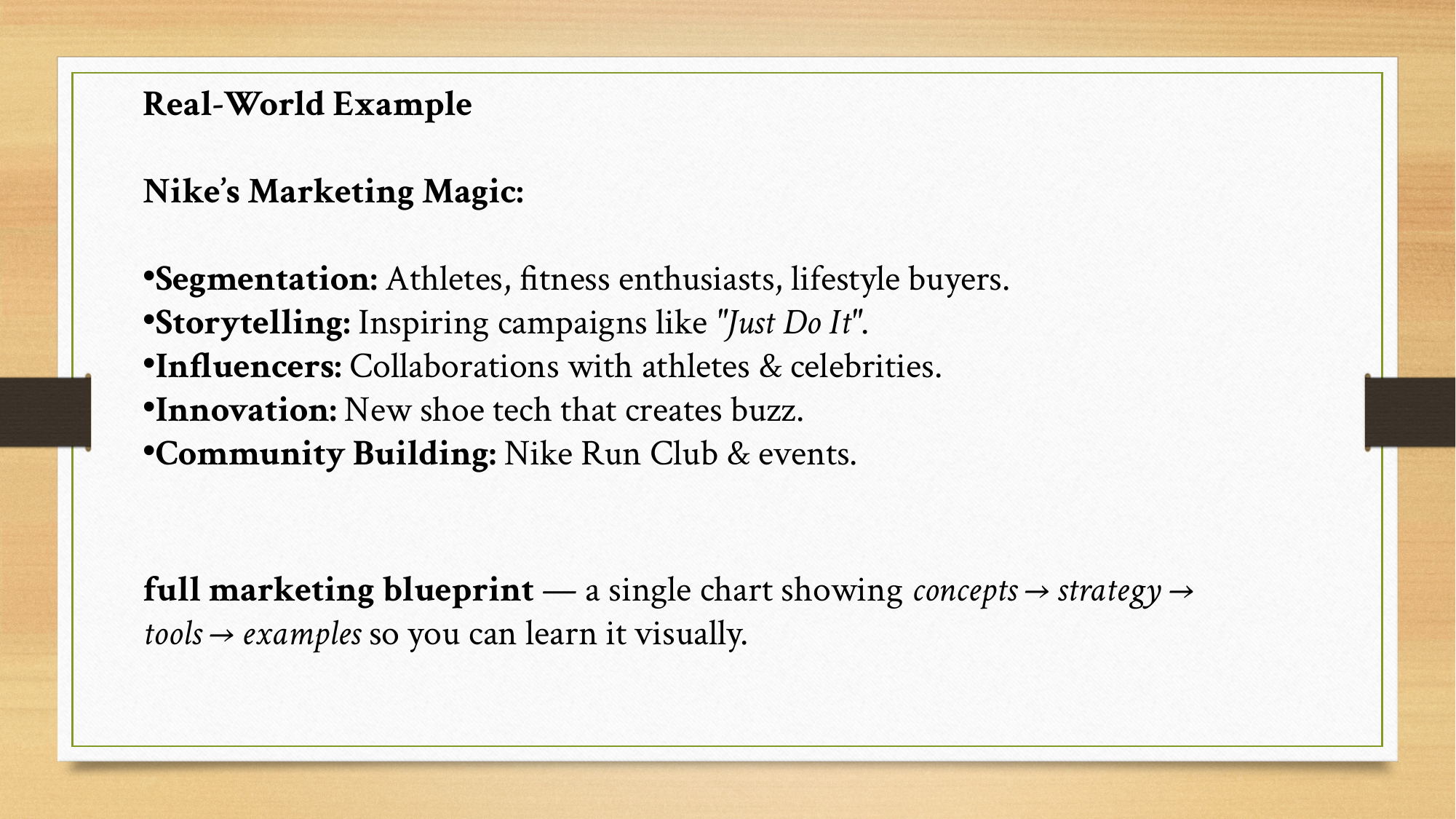

Real-World Example

Nike’s Marketing Magic:

Segmentation: Athletes, fitness enthusiasts, lifestyle buyers.
Storytelling: Inspiring campaigns like "Just Do It".
Influencers: Collaborations with athletes & celebrities.
Innovation: New shoe tech that creates buzz.
Community Building: Nike Run Club & events.
full marketing blueprint — a single chart showing concepts → strategy → tools → examples so you can learn it visually.